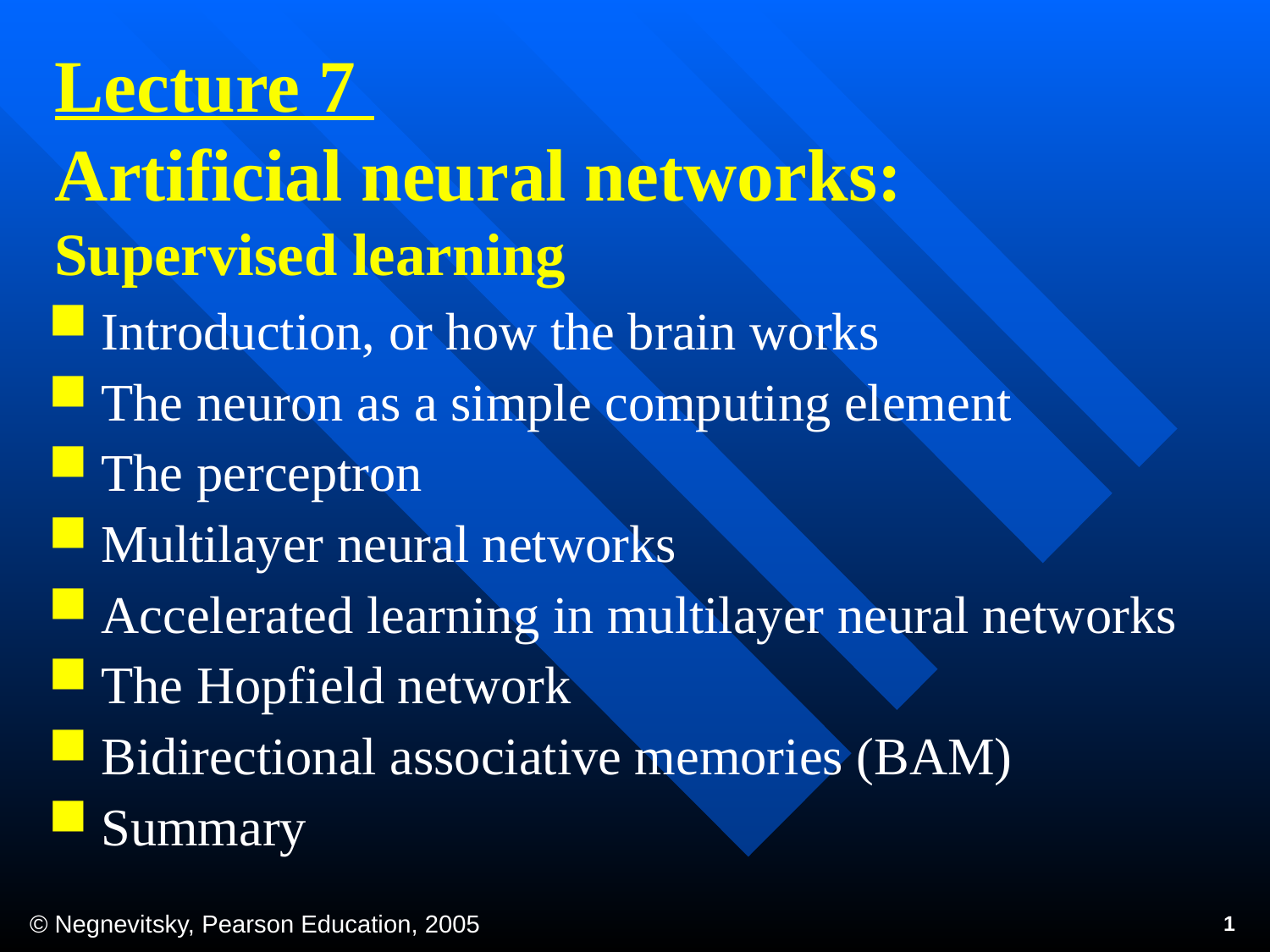

Lecture 7                               Artificial neural networks: Supervised learning
Introduction, or how the brain works
The neuron as a simple computing element
The perceptron
Multilayer neural networks
Accelerated learning in multilayer neural networks
The Hopfield network
Bidirectional associative memories (BAM)
Summary